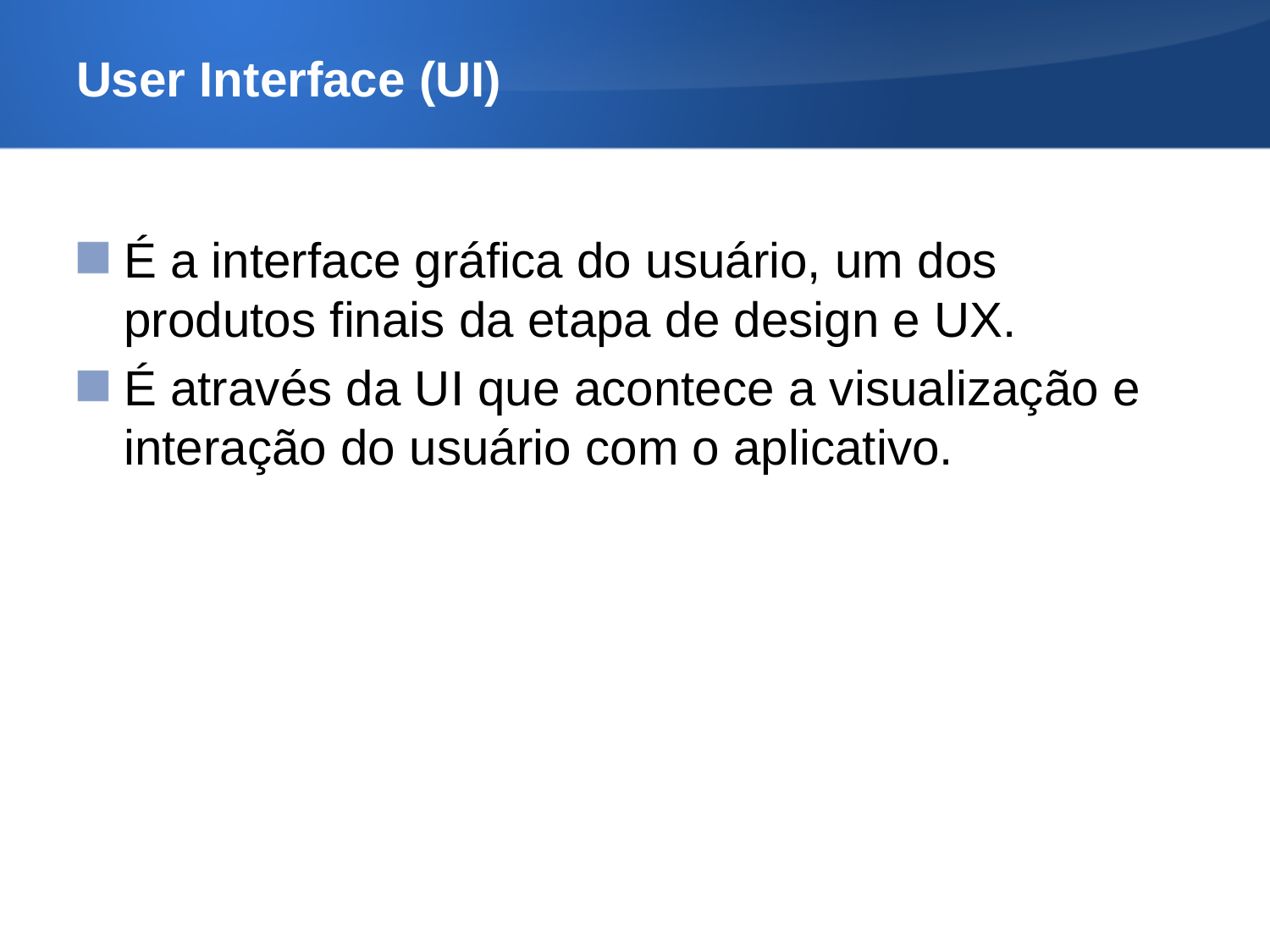

# User Interface (UI)
É a interface gráfica do usuário, um dos produtos finais da etapa de design e UX.
É através da UI que acontece a visualização e interação do usuário com o aplicativo.